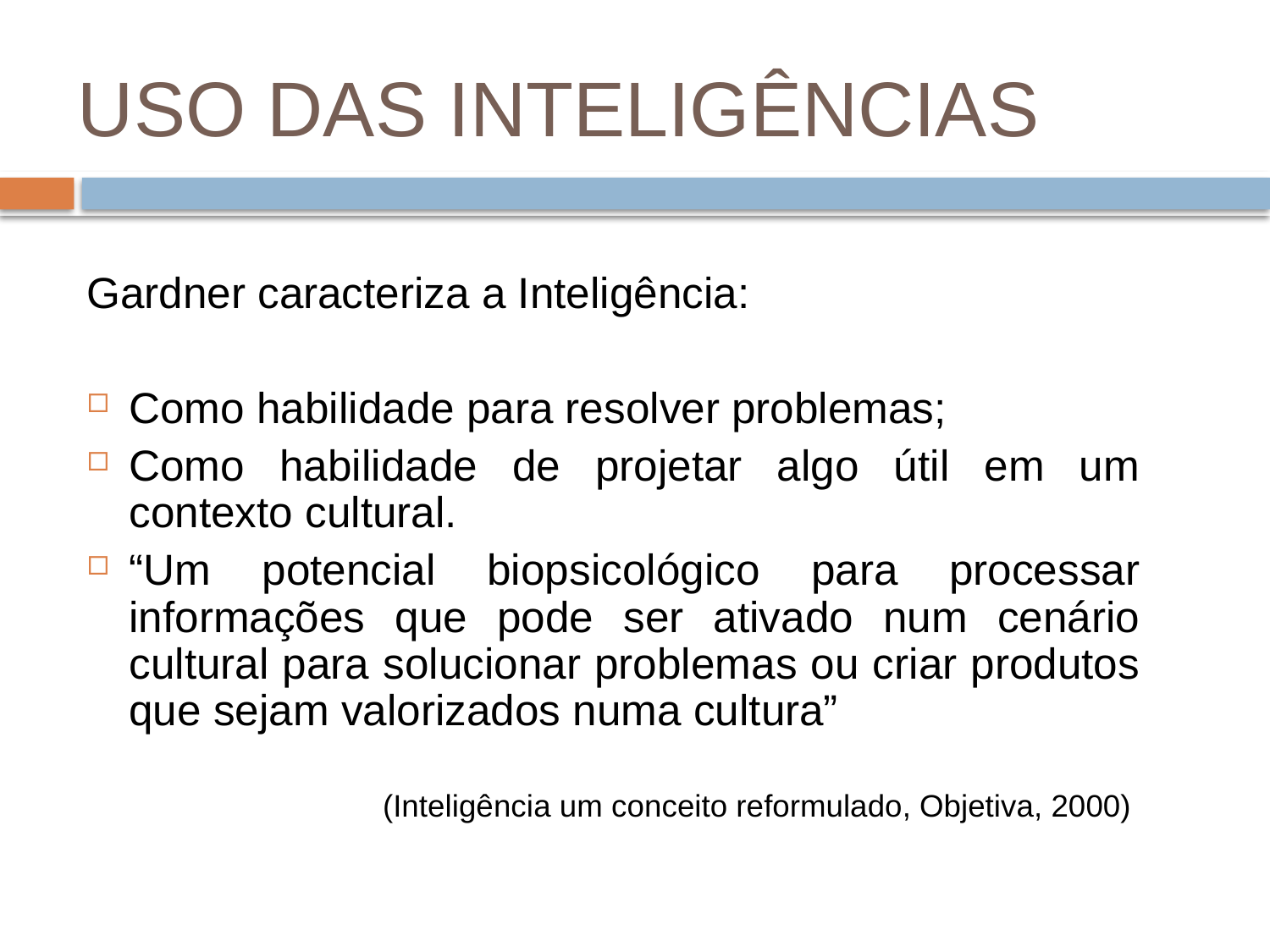

# USO DAS INTELIGÊNCIAS
Gardner caracteriza a Inteligência:

Como habilidade para resolver problemas;
Como habilidade de projetar algo útil em um contexto cultural.
“Um potencial biopsicológico para processar informações que pode ser ativado num cenário cultural para solucionar problemas ou criar produtos que sejam valorizados numa cultura”

		(Inteligência um conceito reformulado, Objetiva, 2000)